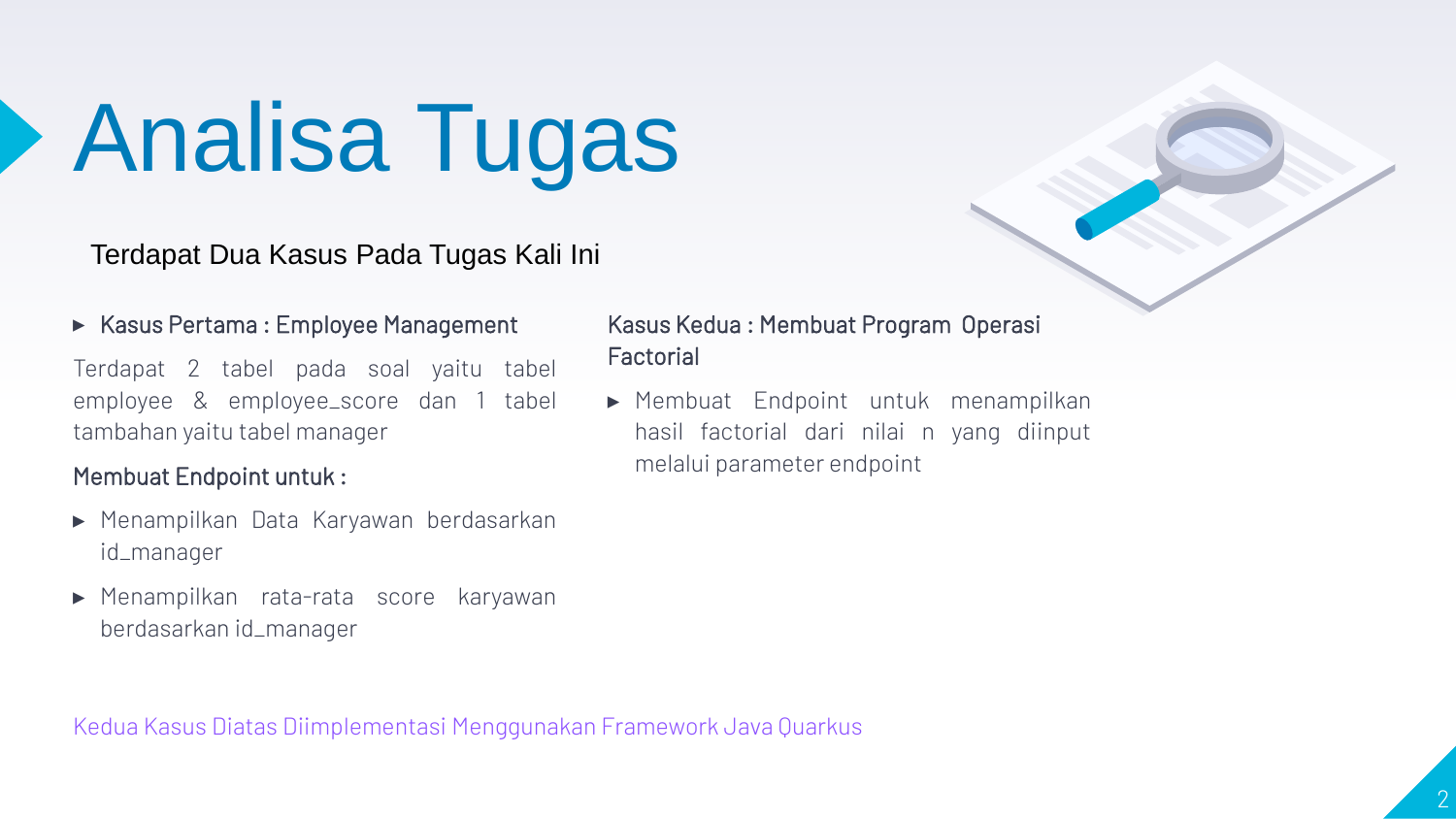

# Analisa Tugas
Terdapat Dua Kasus Pada Tugas Kali Ini
Kasus Pertama : Employee Management
Terdapat 2 tabel pada soal yaitu tabel employee & employee_score dan 1 tabel tambahan yaitu tabel manager
Membuat Endpoint untuk :
Menampilkan Data Karyawan berdasarkan id_manager
Menampilkan rata-rata score karyawan berdasarkan id_manager

Kasus Kedua : Membuat Program  Operasi  Factorial
Membuat Endpoint untuk menampilkan hasil factorial dari nilai n yang diinput melalui parameter endpoint

Kedua Kasus Diatas Diimplementasi Menggunakan Framework Java Quarkus
2